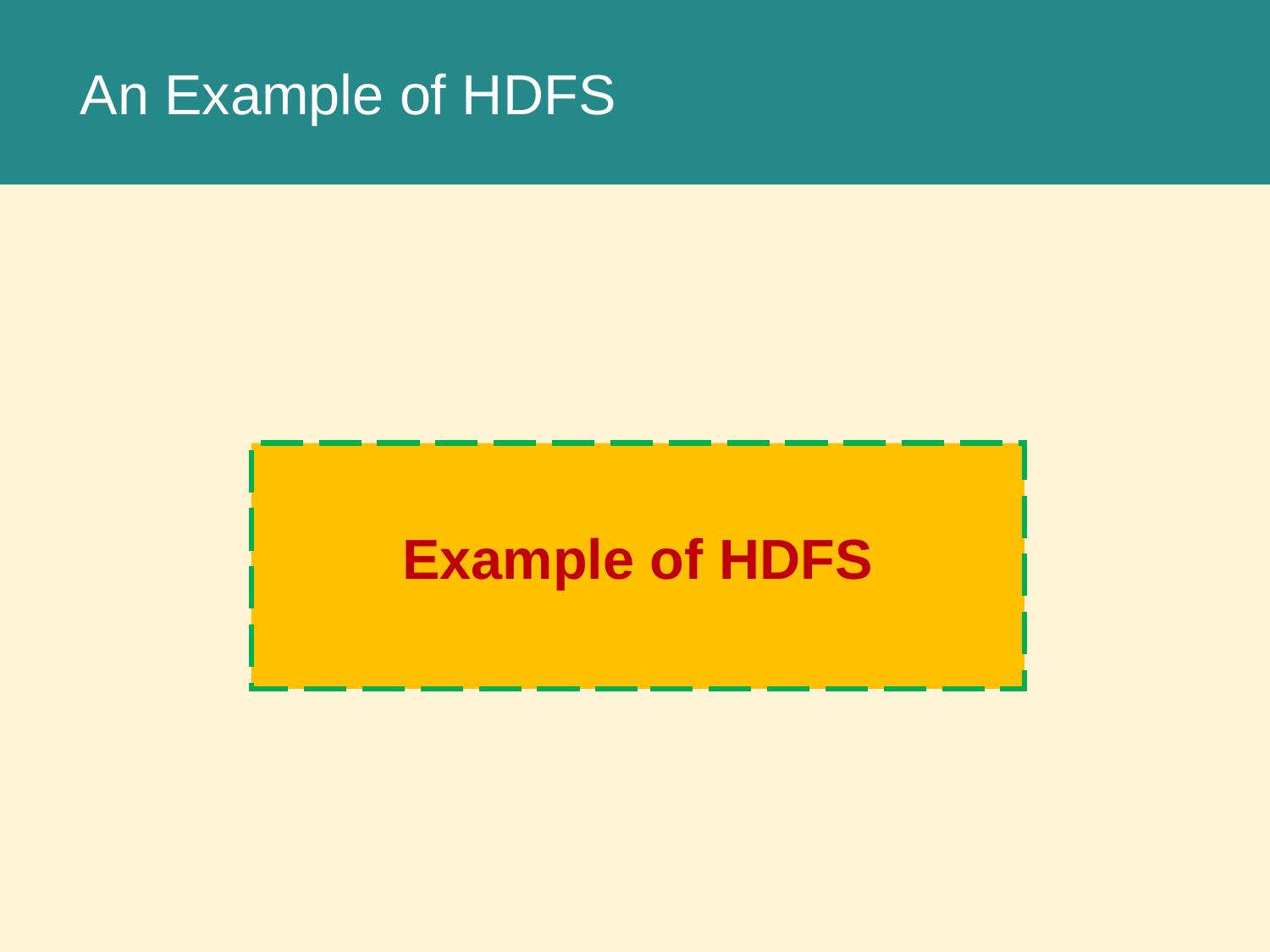

# An Example of HDFS

Example of HDFS